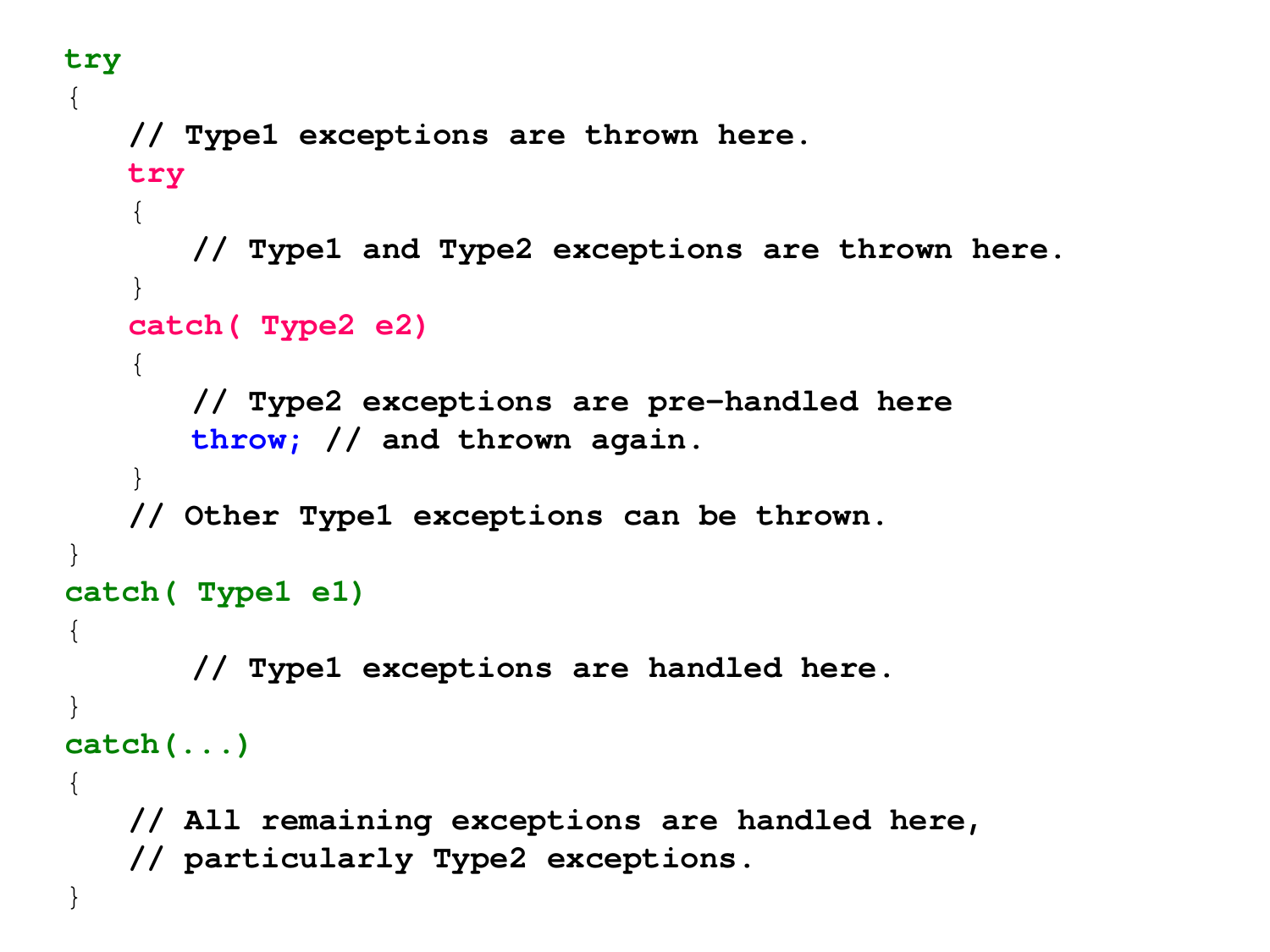

try
{
// Type1 exceptions are thrown here.
try
{
// Type1 and Type2 exceptions are thrown here.
}
catch( Type2 e2)
{
// Type2 exceptions are pre-handled here
throw; // and thrown again.
}
// Other Type1 exceptions can be thrown.
}
catch( Type1 e1)
{
	// Type1 exceptions are handled here.
}
catch(...)
{
// All remaining exceptions are handled here,
// particularly Type2 exceptions.
}